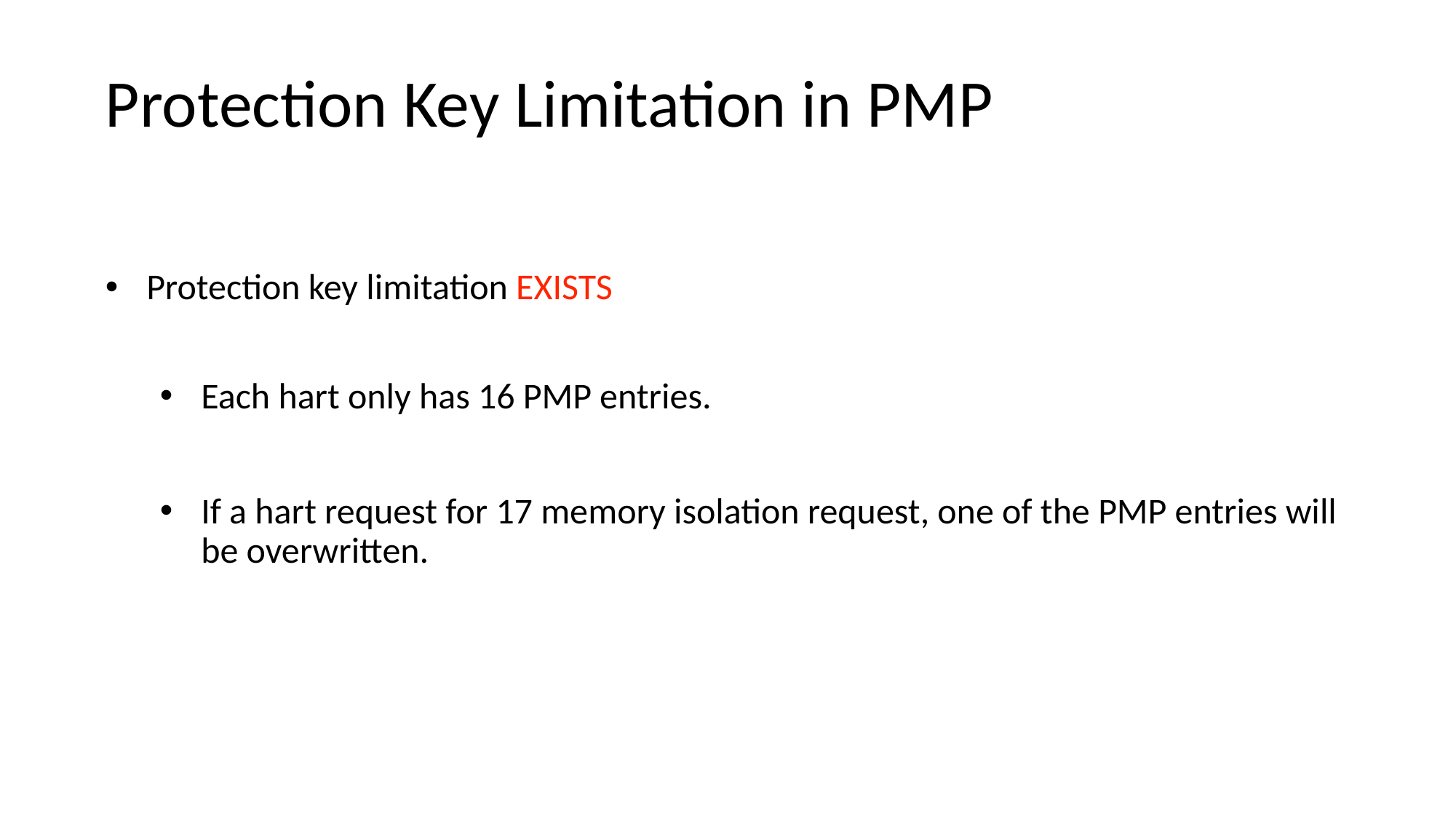

# Protection Key Limitation in PMP

Protection key limitation EXISTS

Each hart only has 16 PMP entries.

If a hart request for 17 memory isolation request, one of the PMP entries will be overwritten.